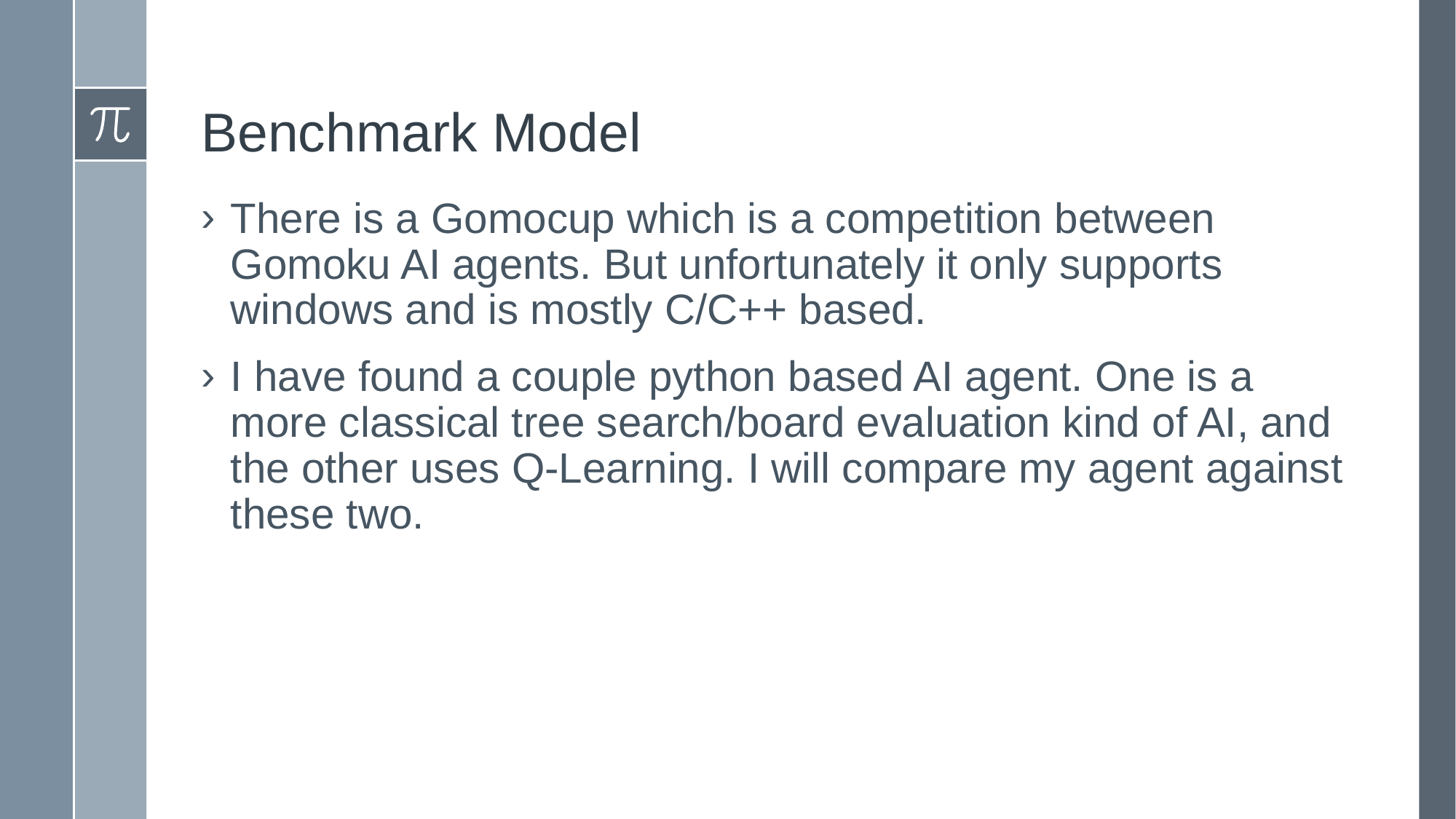

# Benchmark Model
There is a Gomocup which is a competition between Gomoku AI agents. But unfortunately it only supports windows and is mostly C/C++ based.
I have found a couple python based AI agent. One is a more classical tree search/board evaluation kind of AI, and the other uses Q-Learning. I will compare my agent against these two.